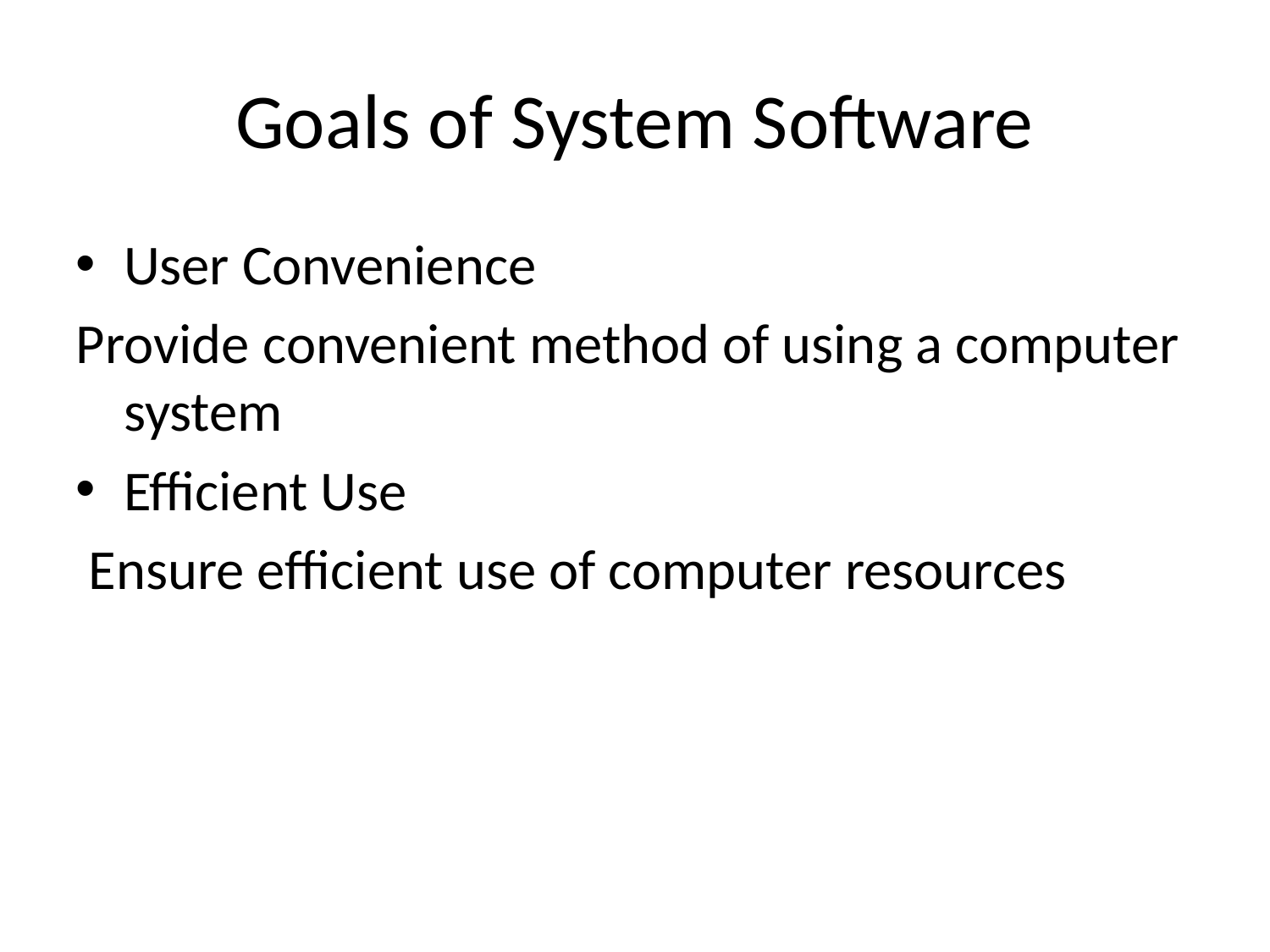

Goals of System Software
User Convenience
Provide convenient method of using a computer system
Efficient Use
 Ensure efficient use of computer resources